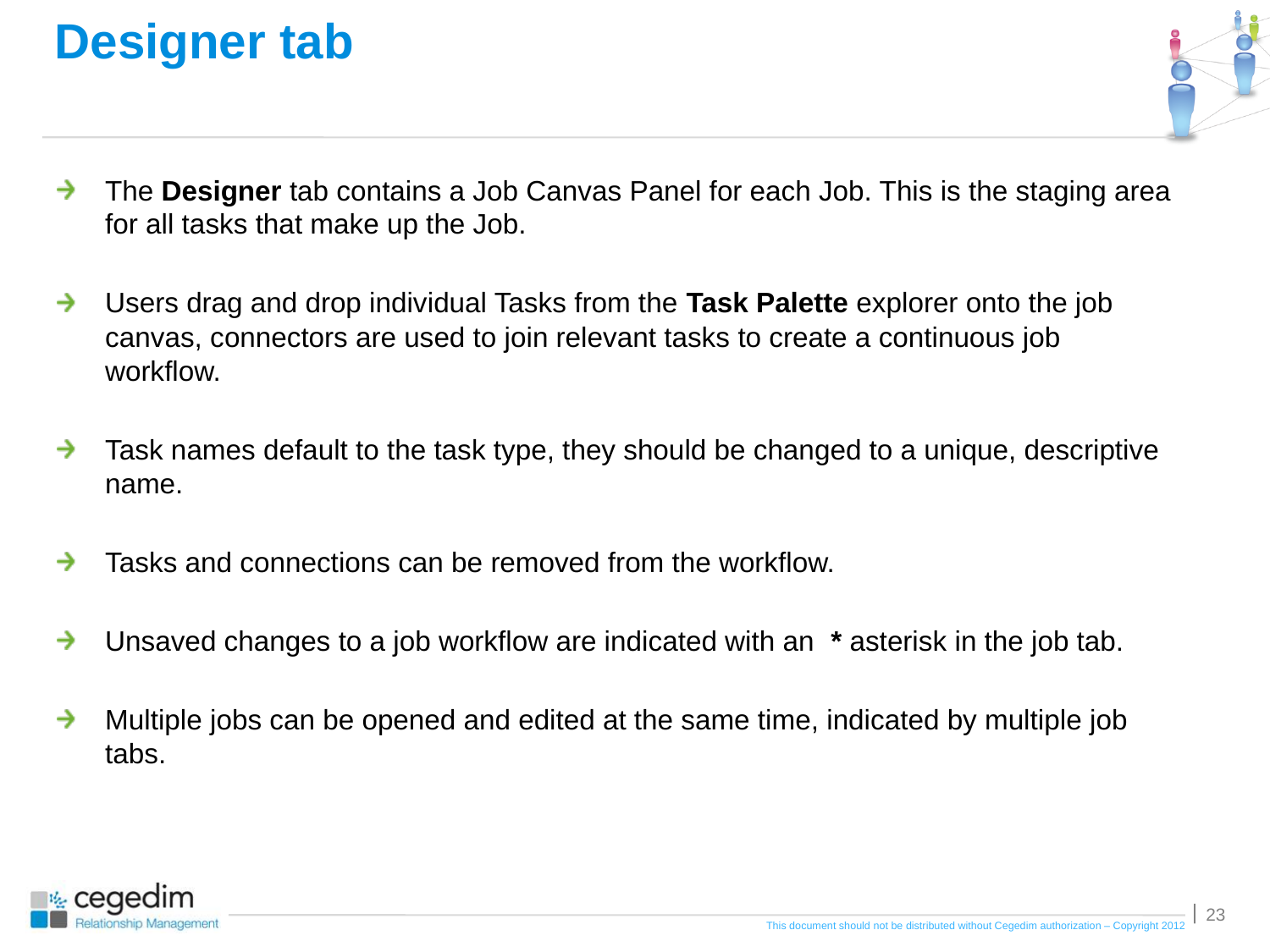

# Designer tab
The Designer tab contains a Job Canvas Panel for each Job. This is the staging area for all tasks that make up the Job.

Users drag and drop individual Tasks from the Task Palette explorer onto the job canvas, connectors are used to join relevant tasks to create a continuous job workflow.

Task names default to the task type, they should be changed to a unique, descriptive name.

Tasks and connections can be removed from the workflow.

Unsaved changes to a job workflow are indicated with an  * asterisk in the job tab.

Multiple jobs can be opened and edited at the same time, indicated by multiple job tabs.